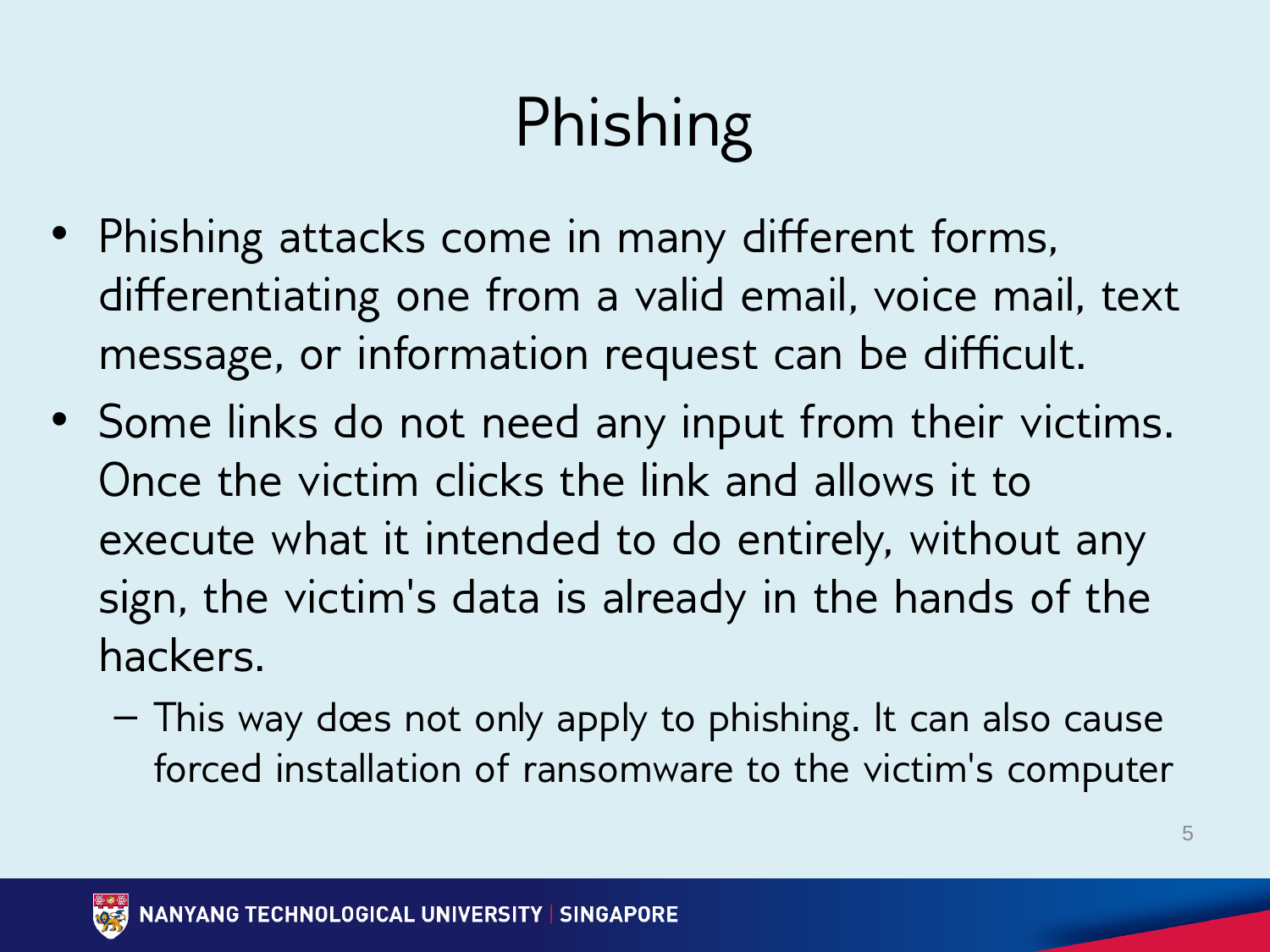

# Phishing
Phishing attacks come in many different forms, differentiating one from a valid email, voice mail, text message, or information request can be difficult.
Some links do not need any input from their victims. Once the victim clicks the link and allows it to execute what it intended to do entirely, without any sign, the victim's data is already in the hands of the hackers.
This way does not only apply to phishing. It can also cause forced installation of ransomware to the victim's computer
5